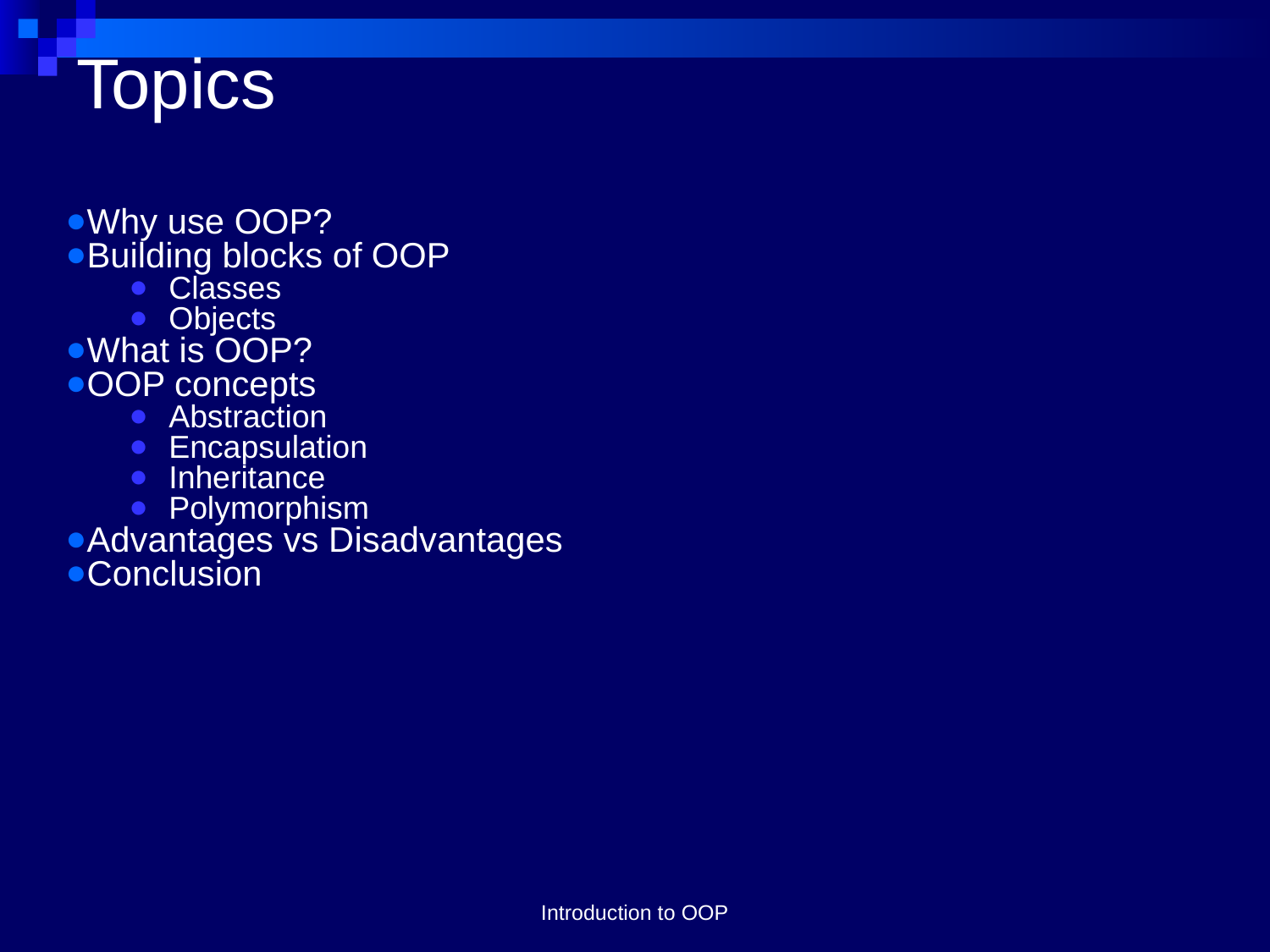

# Topics
Why use OOP?
Building blocks of OOP
Classes
Objects
What is OOP?
OOP concepts
Abstraction
Encapsulation
Inheritance
Polymorphism
Advantages vs Disadvantages
Conclusion
Introduction to OOP